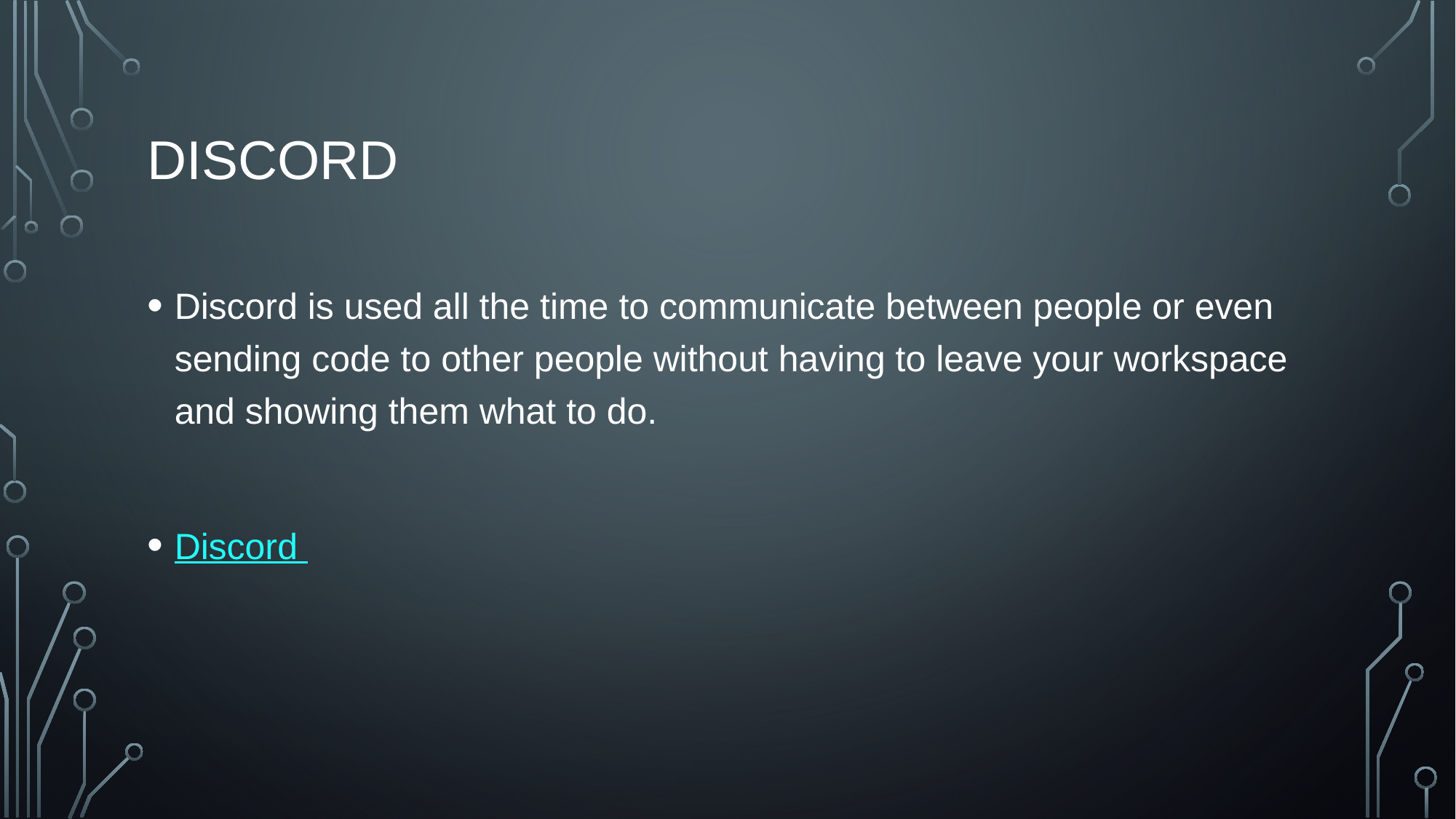

# discord
Discord is used all the time to communicate between people or even sending code to other people without having to leave your workspace and showing them what to do.

Discord